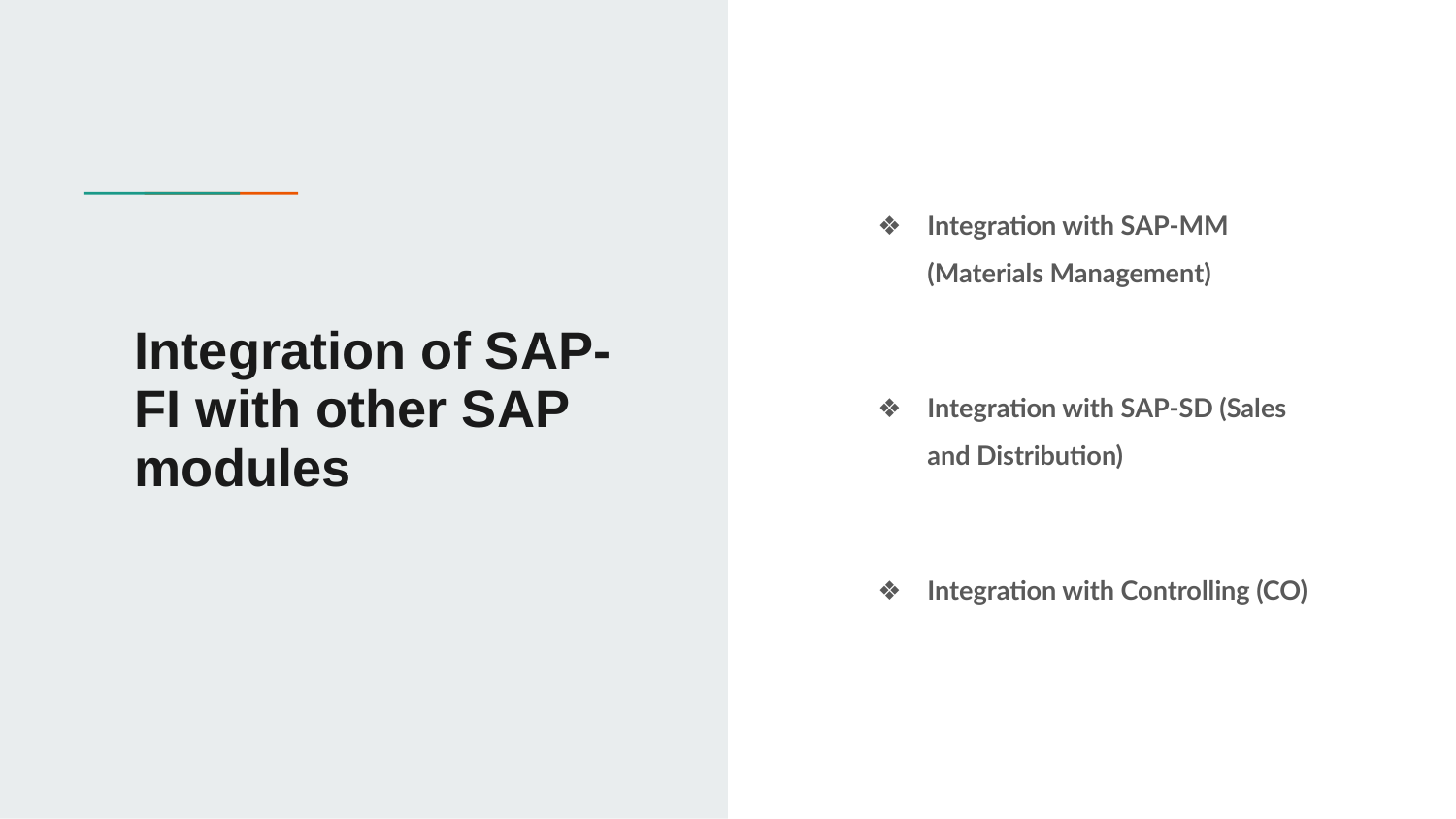

Integration with SAP-MM (Materials Management)

Integration with SAP-SD (Sales and Distribution)

Integration with Controlling (CO)
# Integration of SAP-FI with other SAP modules